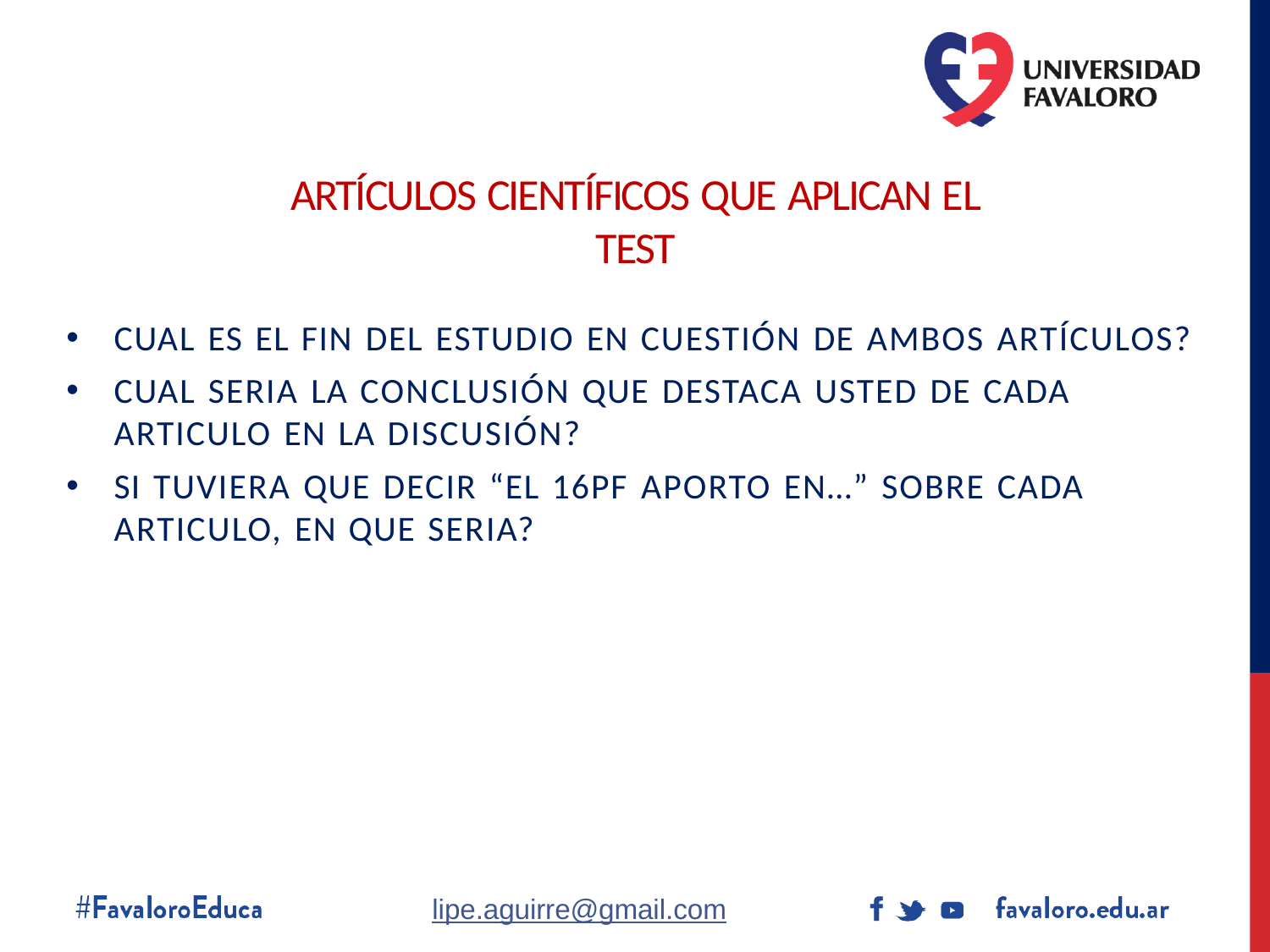

# ARTÍCULOS CIENTÍFICOS QUE APLICAN EL TEST
CUAL ES EL FIN DEL ESTUDIO EN CUESTIÓN DE AMBOS ARTÍCULOS?
CUAL SERIA LA CONCLUSIÓN QUE DESTACA USTED DE CADA
ARTICULO EN LA DISCUSIÓN?
SI TUVIERA QUE DECIR “EL 16PF APORTO EN…” SOBRE CADA
ARTICULO, EN QUE SERIA?
lipe.aguirre@gmail.com